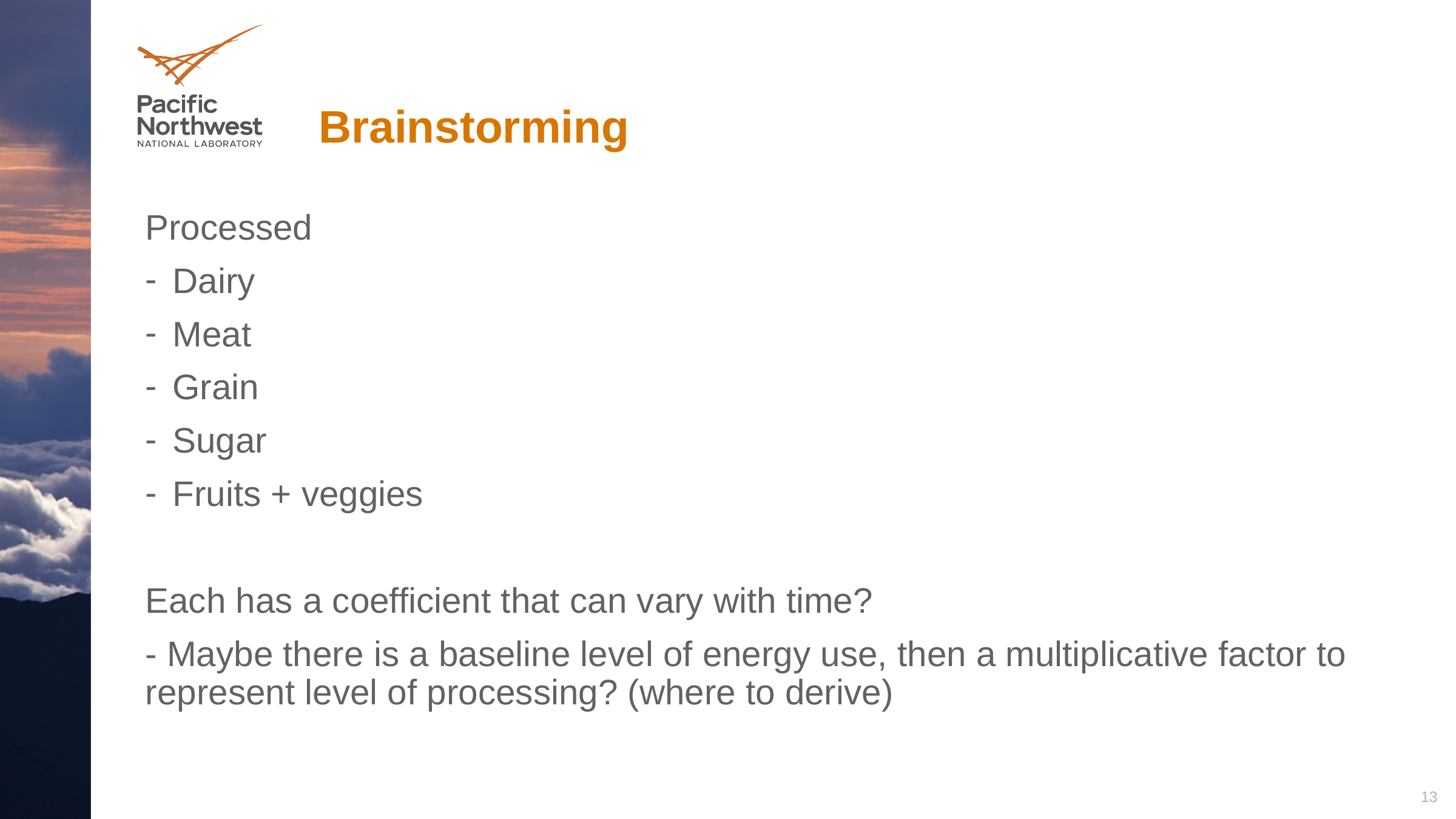

# Brainstorming
Processed
Dairy
Meat
Grain
Sugar
Fruits + veggies

Each has a coefficient that can vary with time?
- Maybe there is a baseline level of energy use, then a multiplicative factor to represent level of processing? (where to derive)
13